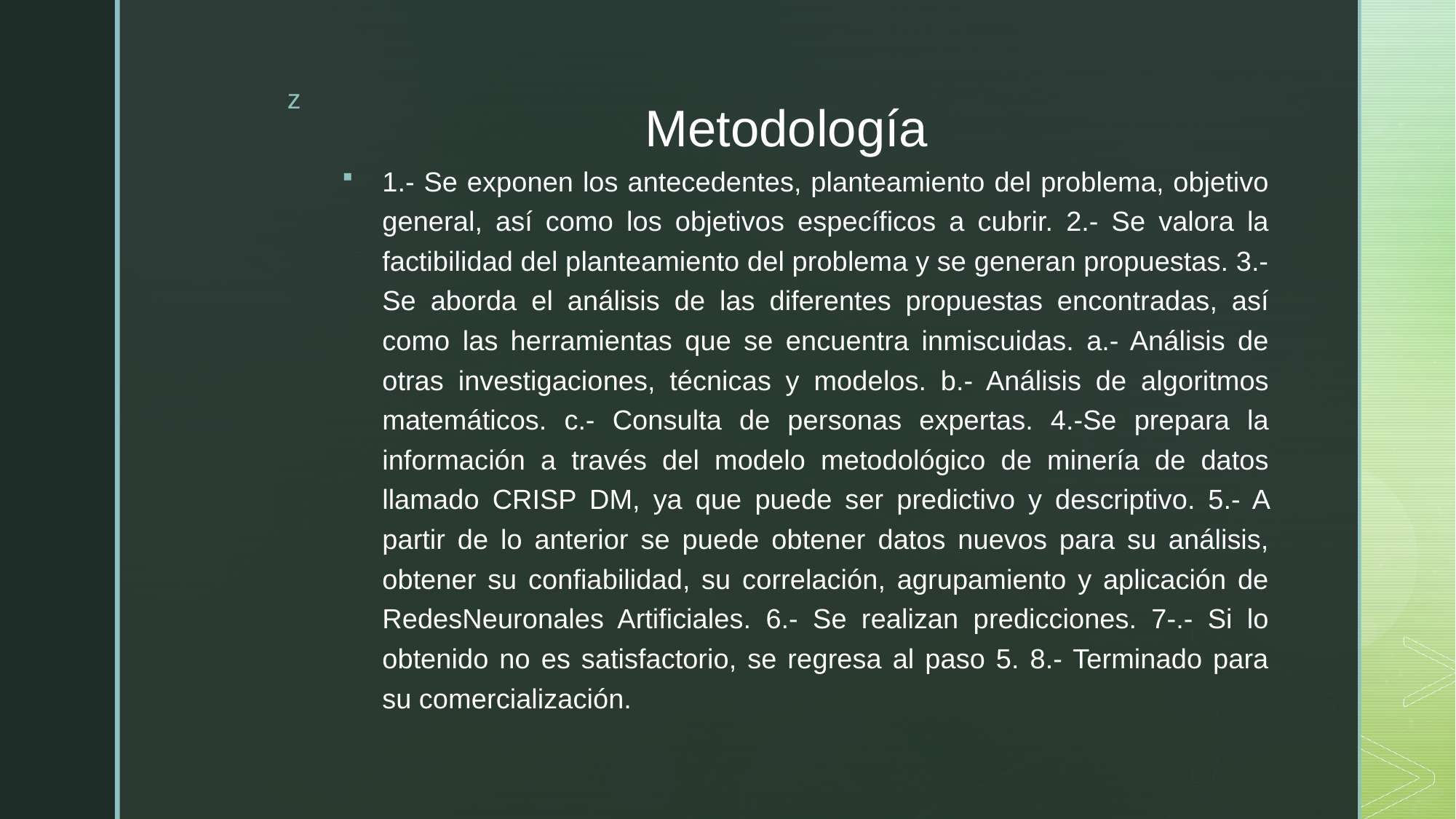

# Metodología
1.- Se exponen los antecedentes, planteamiento del problema, objetivo general, así como los objetivos específicos a cubrir. 2.- Se valora la factibilidad del planteamiento del problema y se generan propuestas. 3.-Se aborda el análisis de las diferentes propuestas encontradas, así como las herramientas que se encuentra inmiscuidas. a.- Análisis de otras investigaciones, técnicas y modelos. b.- Análisis de algoritmos matemáticos. c.- Consulta de personas expertas. 4.-Se prepara la información a través del modelo metodológico de minería de datos llamado CRISP DM, ya que puede ser predictivo y descriptivo. 5.- A partir de lo anterior se puede obtener datos nuevos para su análisis, obtener su confiabilidad, su correlación, agrupamiento y aplicación de RedesNeuronales Artificiales. 6.- Se realizan predicciones. 7-.- Si lo obtenido no es satisfactorio, se regresa al paso 5. 8.- Terminado para su comercialización.